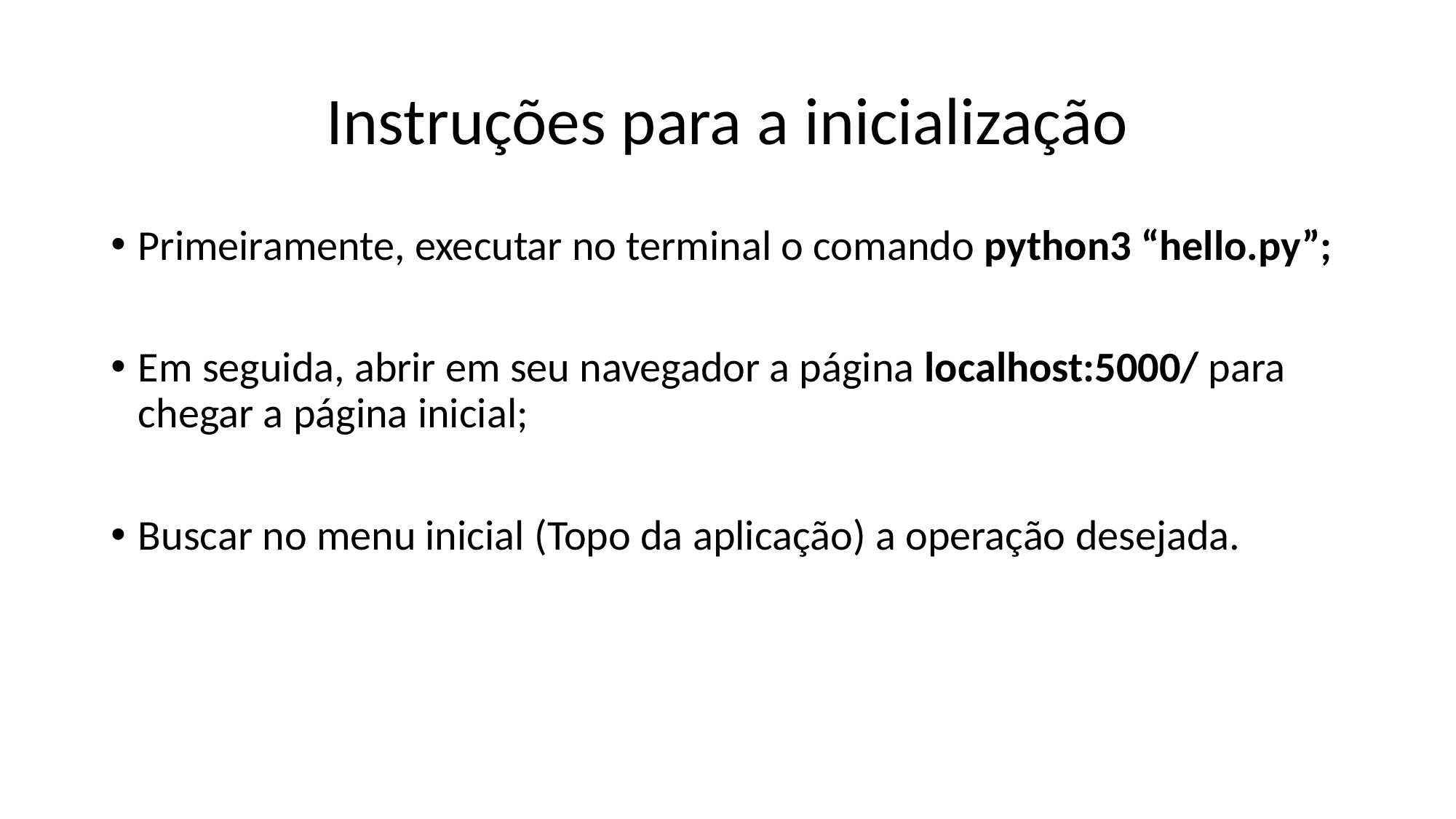

# Instruções para a inicialização
Primeiramente, executar no terminal o comando python3 “hello.py”;

Em seguida, abrir em seu navegador a página localhost:5000/ para chegar a página inicial;

Buscar no menu inicial (Topo da aplicação) a operação desejada.